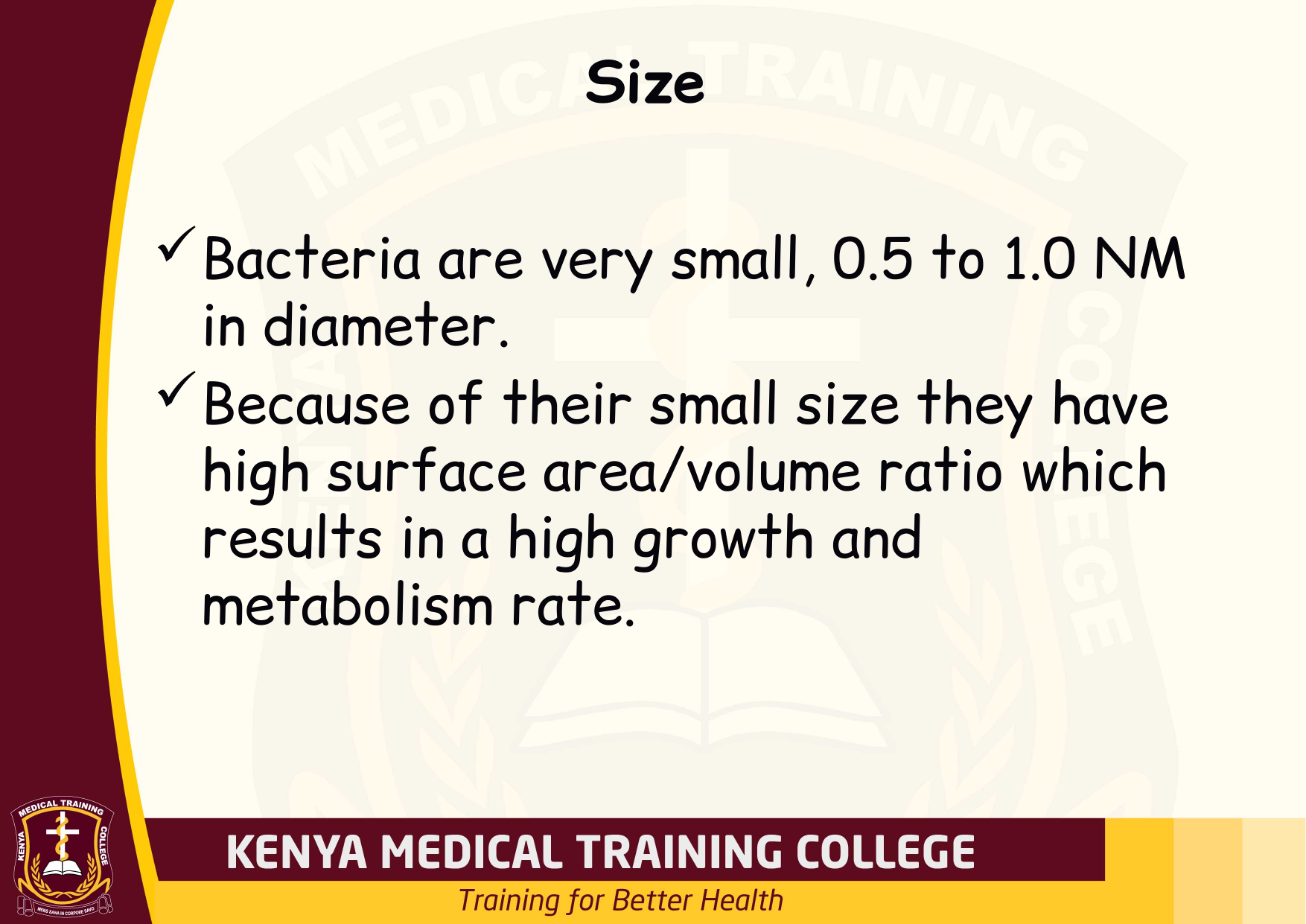

# Size
Bacteria are very small, 0.5 to 1.0 NM in diameter.
Because of their small size they have high surface area/volume ratio which results in a high growth and metabolism rate.